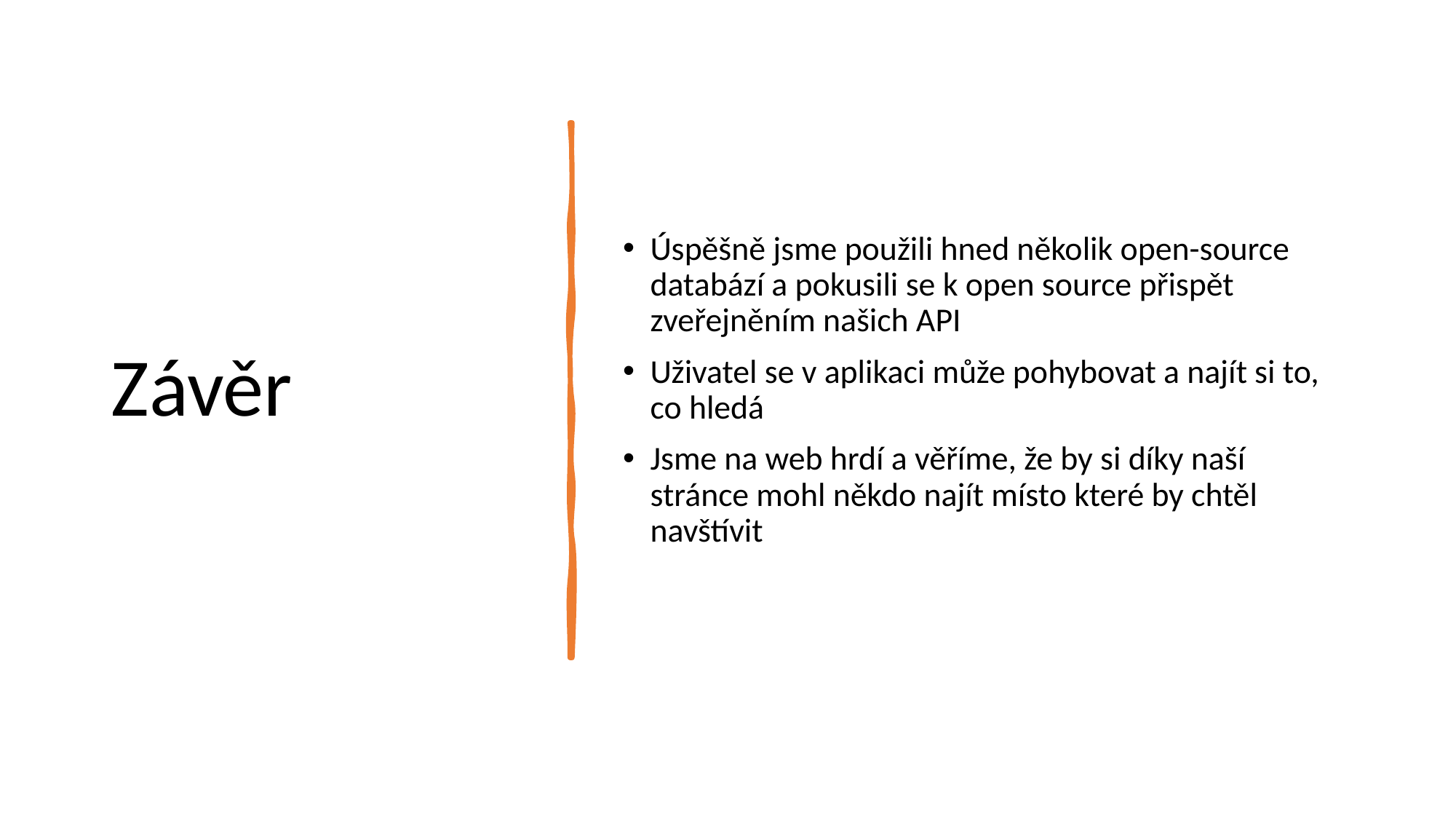

# Závěr
Úspěšně jsme použili hned několik open-source databází a pokusili se k open source přispět zveřejněním našich API
Uživatel se v aplikaci může pohybovat a najít si to, co hledá
Jsme na web hrdí a věříme, že by si díky naší stránce mohl někdo najít místo které by chtěl navštívit